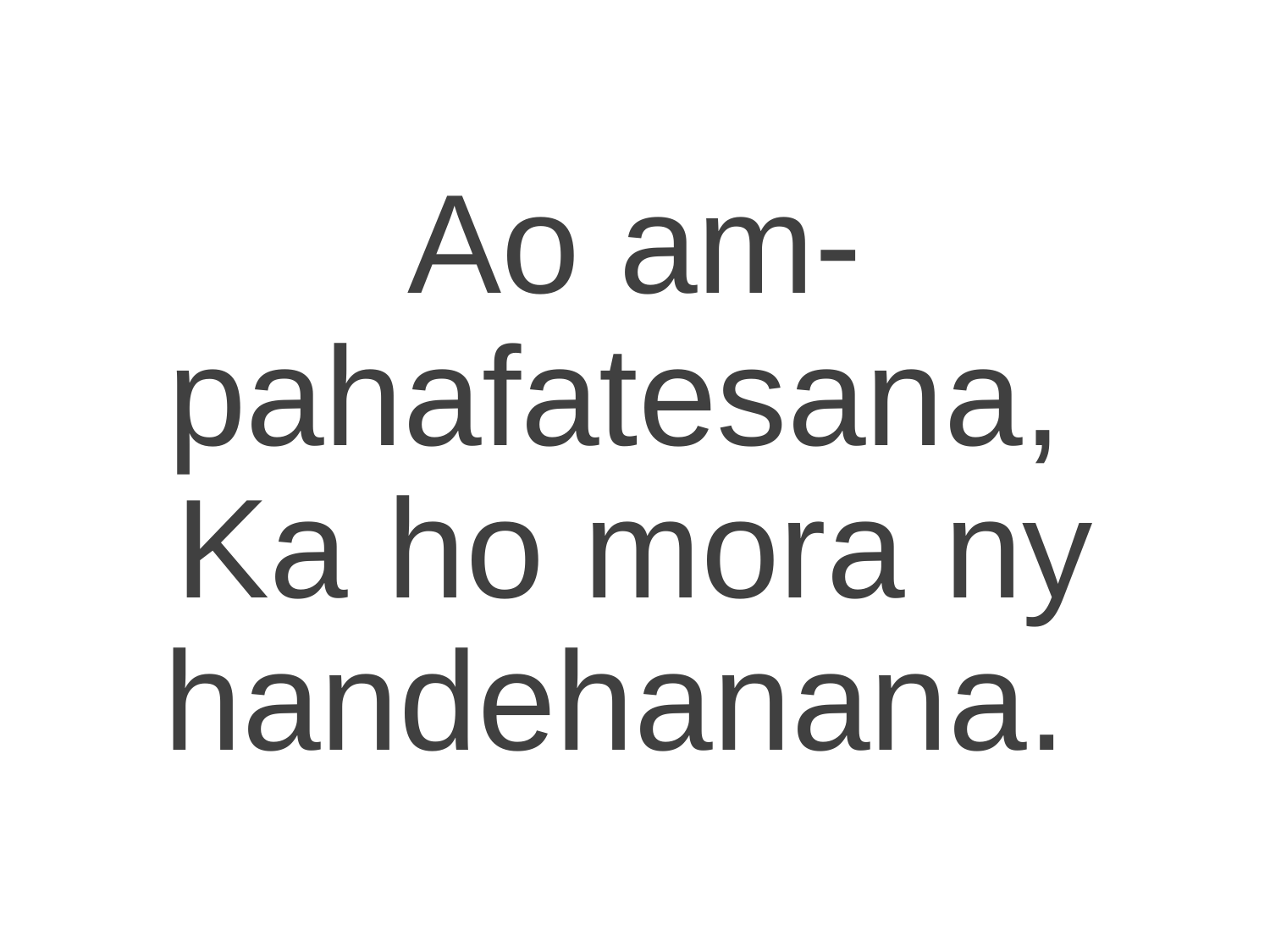

Ao am-pahafatesana,
Ka ho mora ny handehanana.